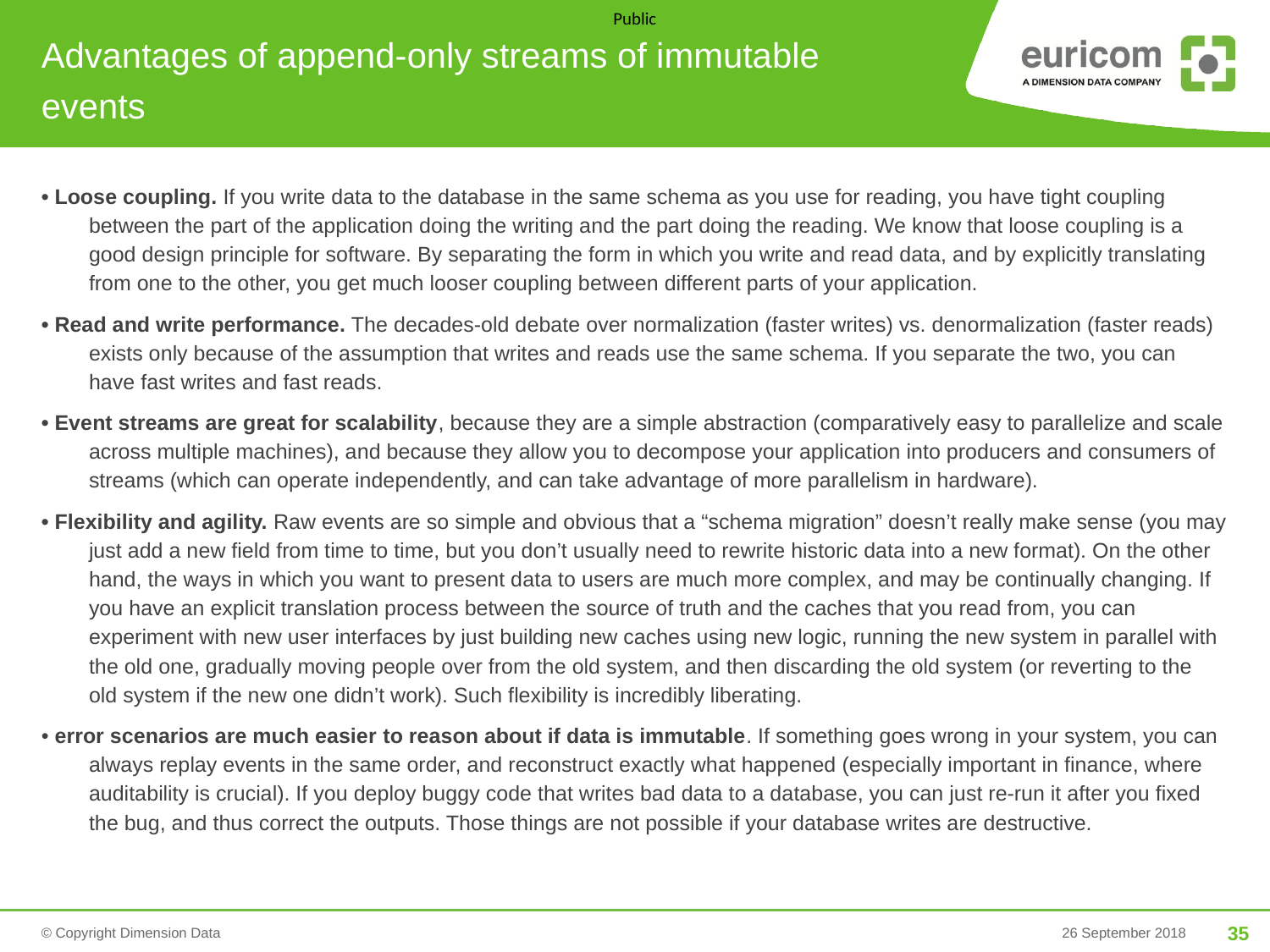

# Advantages of append-only streams of immutable events
• Loose coupling. If you write data to the database in the same schema as you use for reading, you have tight coupling between the part of the application doing the writing and the part doing the reading. We know that loose coupling is a good design principle for software. By separating the form in which you write and read data, and by explicitly translating from one to the other, you get much looser coupling between different parts of your application.
• Read and write performance. The decades-old debate over normalization (faster writes) vs. denormalization (faster reads) exists only because of the assumption that writes and reads use the same schema. If you separate the two, you can have fast writes and fast reads.
• Event streams are great for scalability, because they are a simple abstraction (comparatively easy to parallelize and scale across multiple machines), and because they allow you to decompose your application into producers and consumers of streams (which can operate independently, and can take advantage of more parallelism in hardware).
• Flexibility and agility. Raw events are so simple and obvious that a “schema migration” doesn’t really make sense (you may just add a new field from time to time, but you don’t usually need to rewrite historic data into a new format). On the other hand, the ways in which you want to present data to users are much more complex, and may be continually changing. If you have an explicit translation process between the source of truth and the caches that you read from, you can experiment with new user interfaces by just building new caches using new logic, running the new system in parallel with the old one, gradually moving people over from the old system, and then discarding the old system (or reverting to the old system if the new one didn’t work). Such flexibility is incredibly liberating.
• error scenarios are much easier to reason about if data is immutable. If something goes wrong in your system, you can always replay events in the same order, and reconstruct exactly what happened (especially important in finance, where auditability is crucial). If you deploy buggy code that writes bad data to a database, you can just re-run it after you fixed the bug, and thus correct the outputs. Those things are not possible if your database writes are destructive.